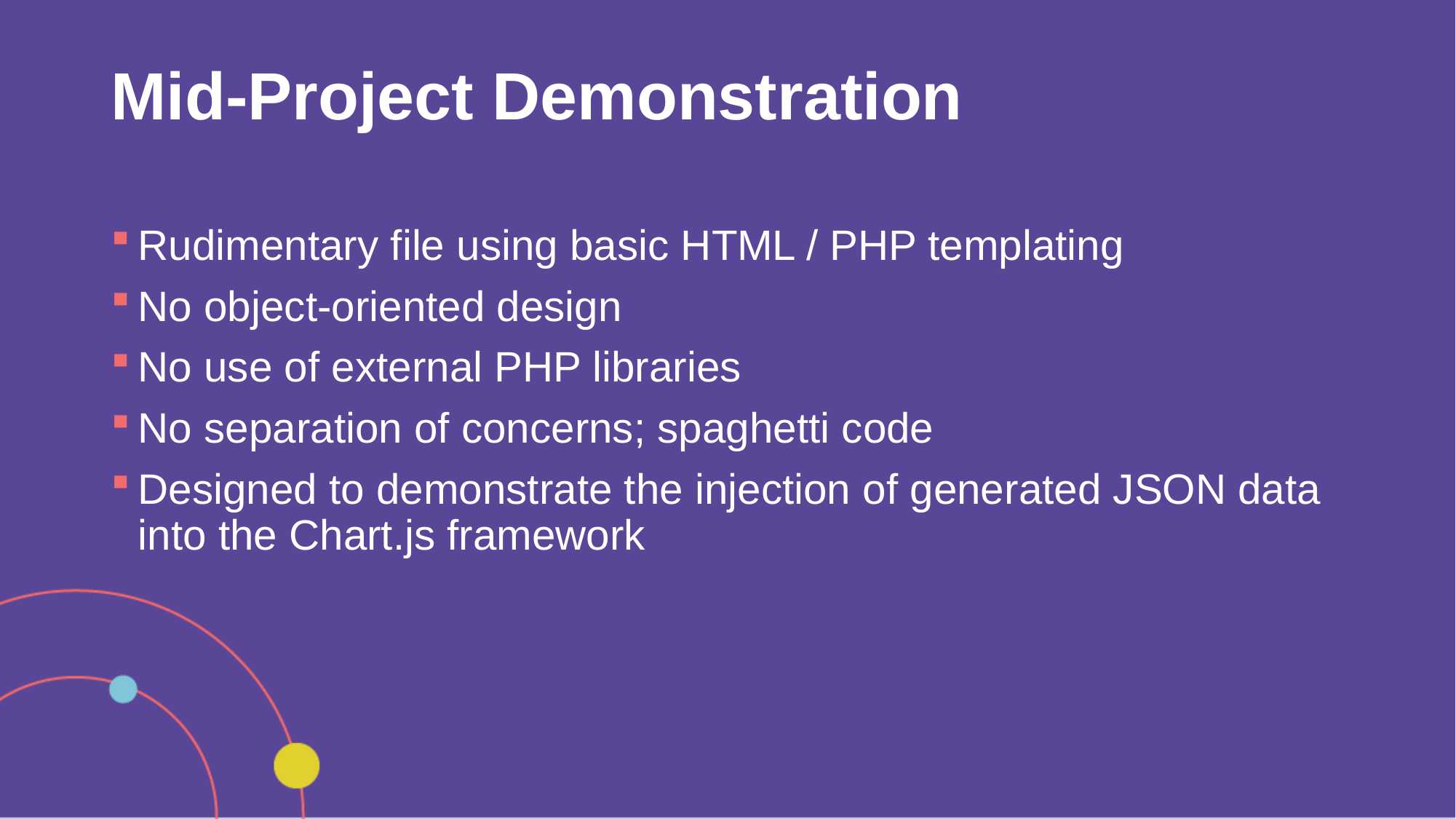

# Mid-Project Demonstration
Rudimentary file using basic HTML / PHP templating
No object-oriented design
No use of external PHP libraries
No separation of concerns; spaghetti code
Designed to demonstrate the injection of generated JSON data into the Chart.js framework